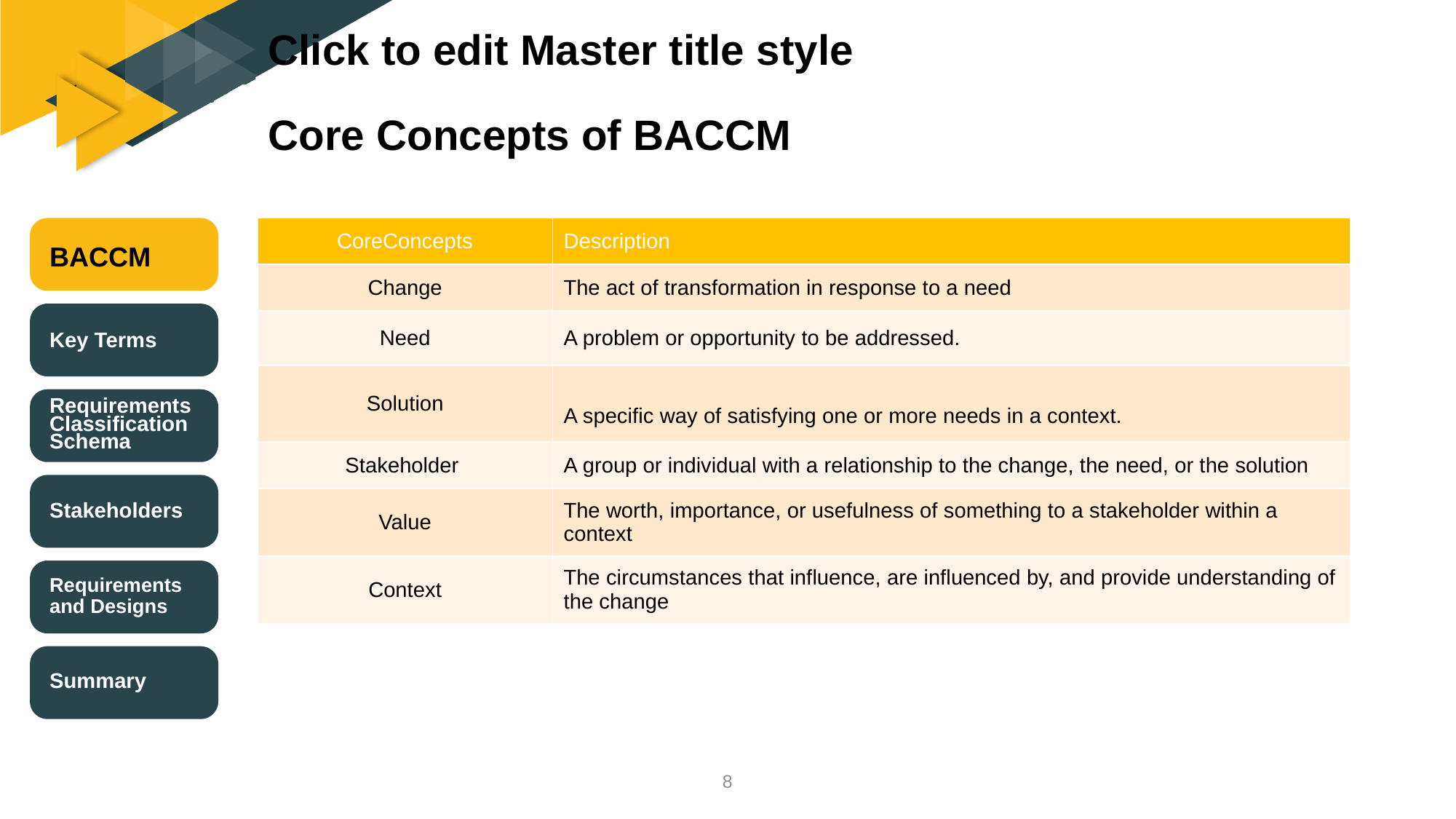

# Core Concepts of BACCM
| CoreConcepts | Description |
| --- | --- |
| Change | The act of transformation in response to a need |
| Need | A problem or opportunity to be addressed. |
| Solution | A specific way of satisfying one or more needs in a context. |
| Stakeholder | A group or individual with a relationship to the change, the need, or the solution |
| Value | The worth, importance, or usefulness of something to a stakeholder within a context |
| Context | The circumstances that influence, are influenced by, and provide understanding of the change |
BACCM
Key Terms
Requirements Classification Schema
Stakeholders
Requirements and Designs
Summary
8